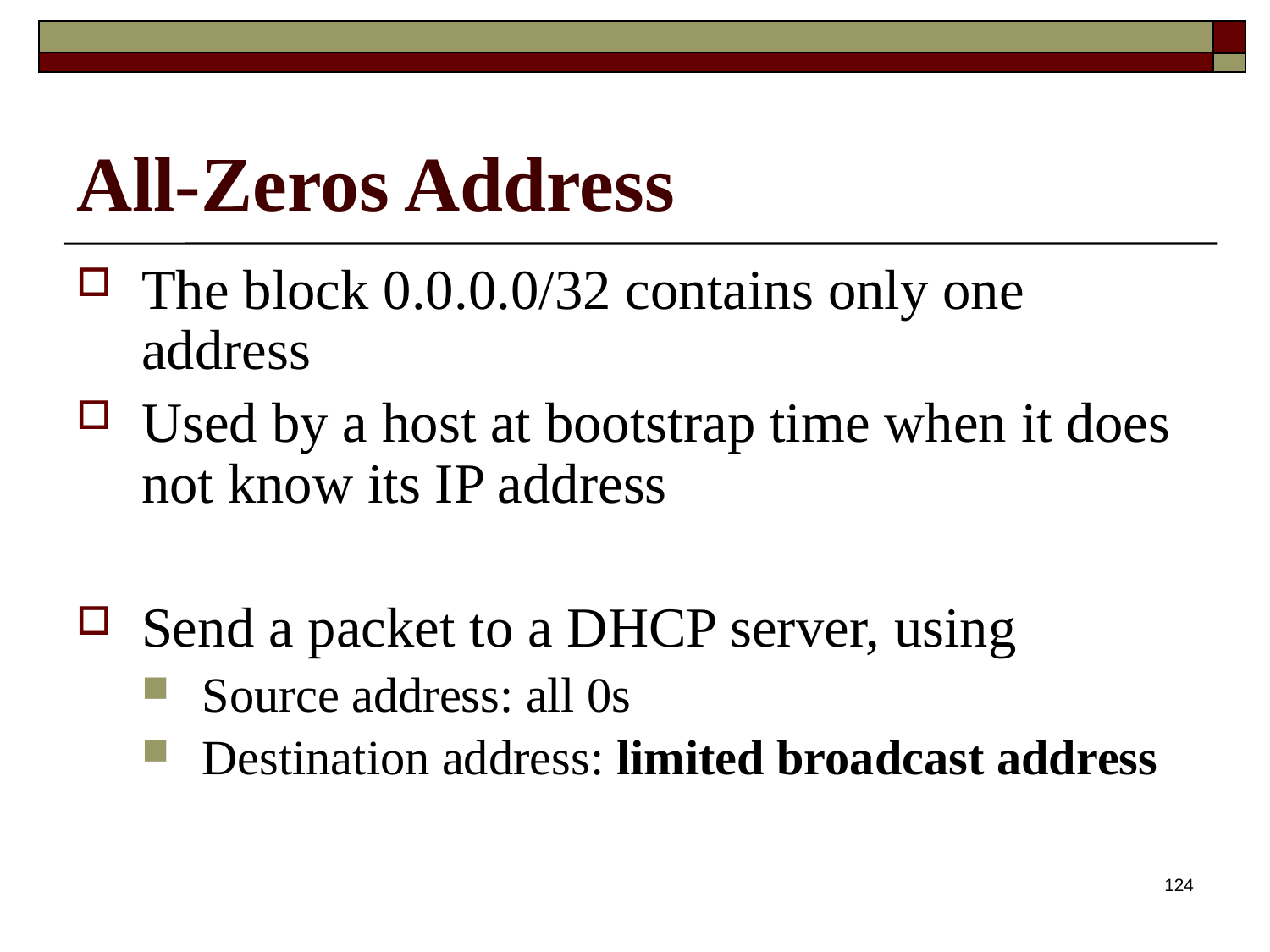

All-Zeros Address
The block 0.0.0.0/32 contains only one address
Used by a host at bootstrap time when it does not know its IP address

Send a packet to a DHCP server, using
Source address: all 0s
Destination address: limited broadcast address
124